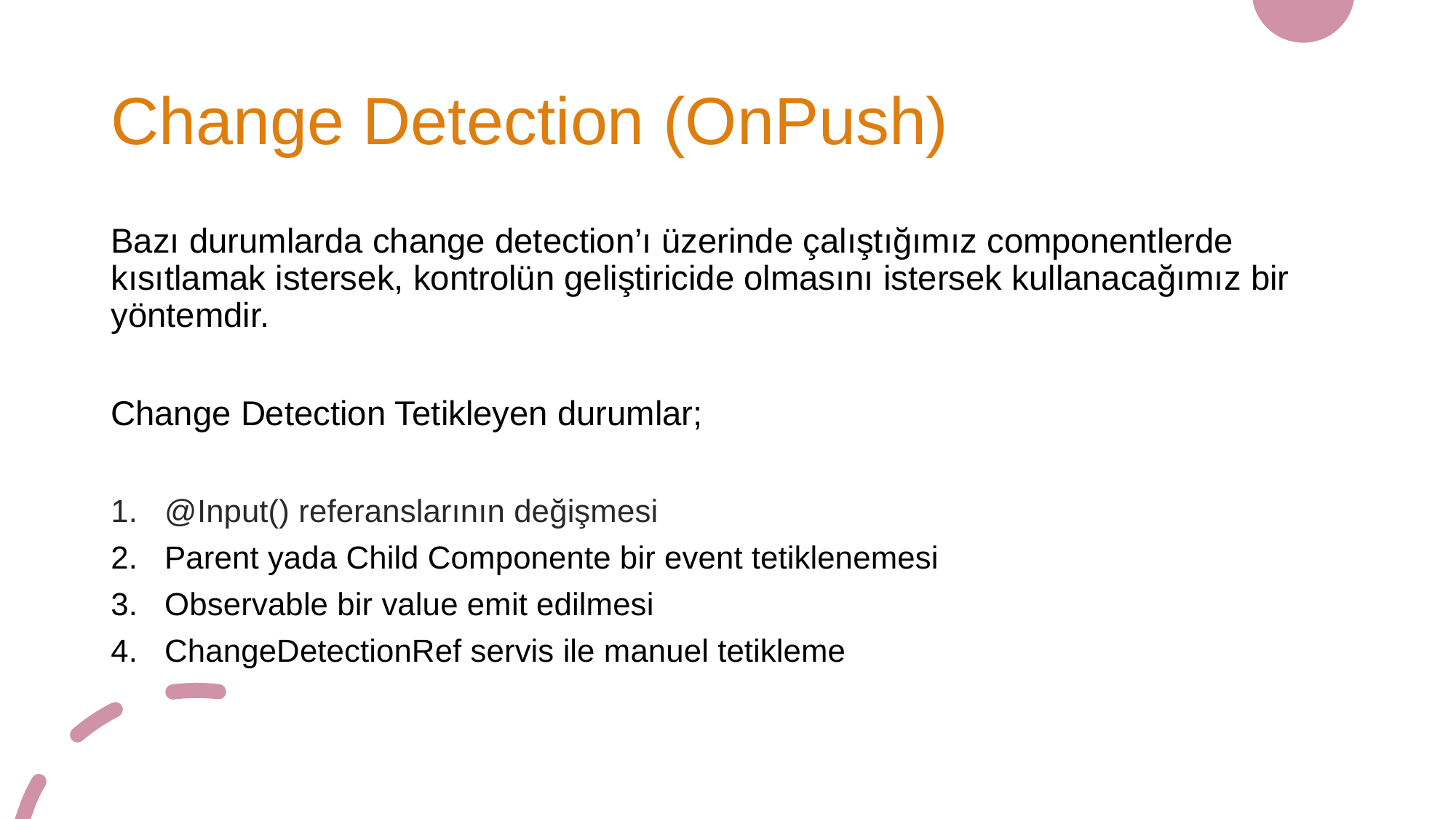

# Change Detection (OnPush)
Bazı durumlarda change detection’ı üzerinde çalıştığımız componentlerde kısıtlamak istersek, kontrolün geliştiricide olmasını istersek kullanacağımız bir yöntemdir.

Change Detection Tetikleyen durumlar;

@Input() referanslarının değişmesi
Parent yada Child Componente bir event tetiklenemesi
Observable bir value emit edilmesi
ChangeDetectionRef servis ile manuel tetikleme